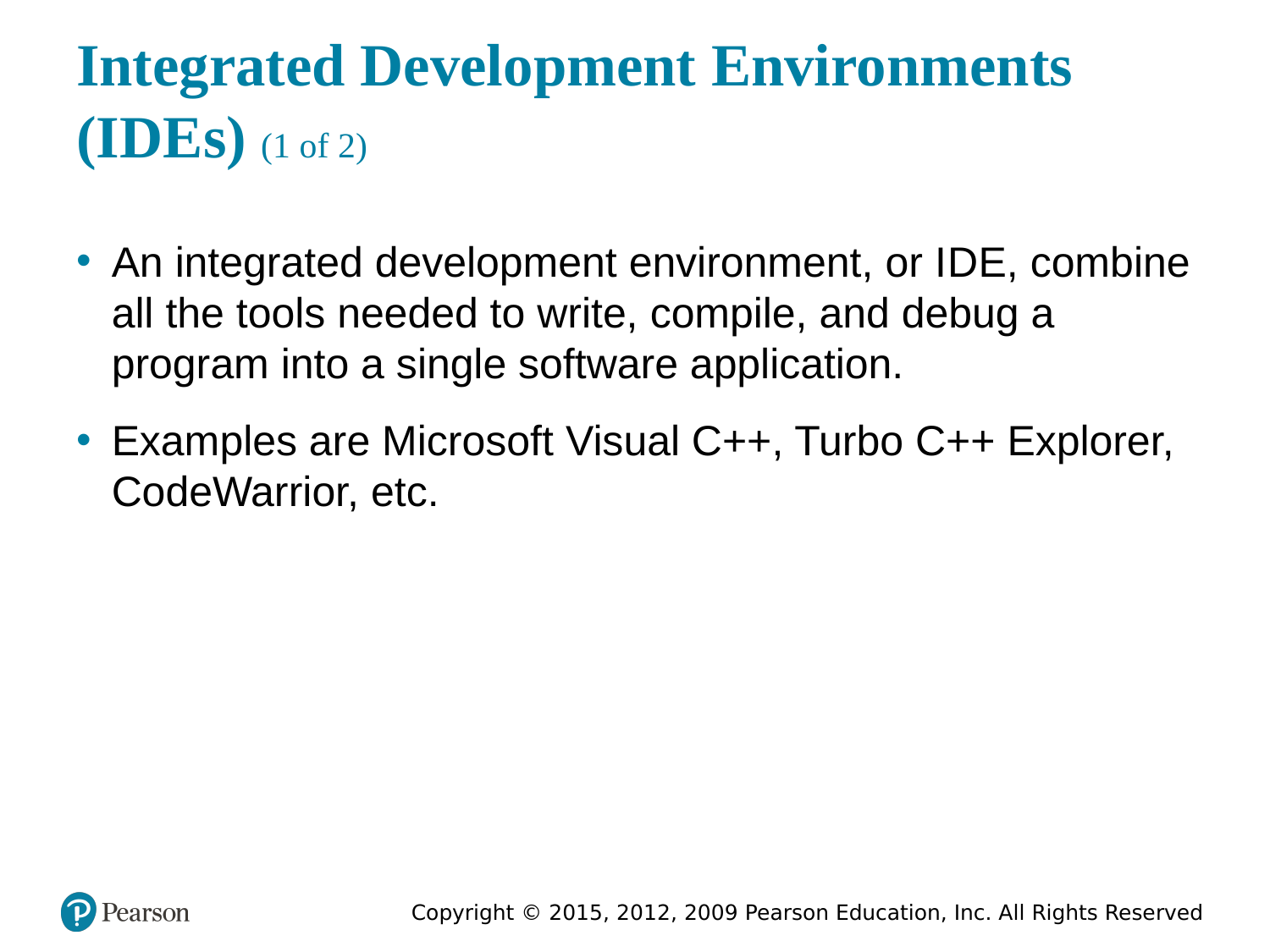

# Integrated Development Environments (I D Es) (1 of 2)
An integrated development environment, or I D E, combine all the tools needed to write, compile, and debug a program into a single software application.
Examples are Microsoft Visual C++, Turbo C++ Explorer, CodeWarrior, etc.